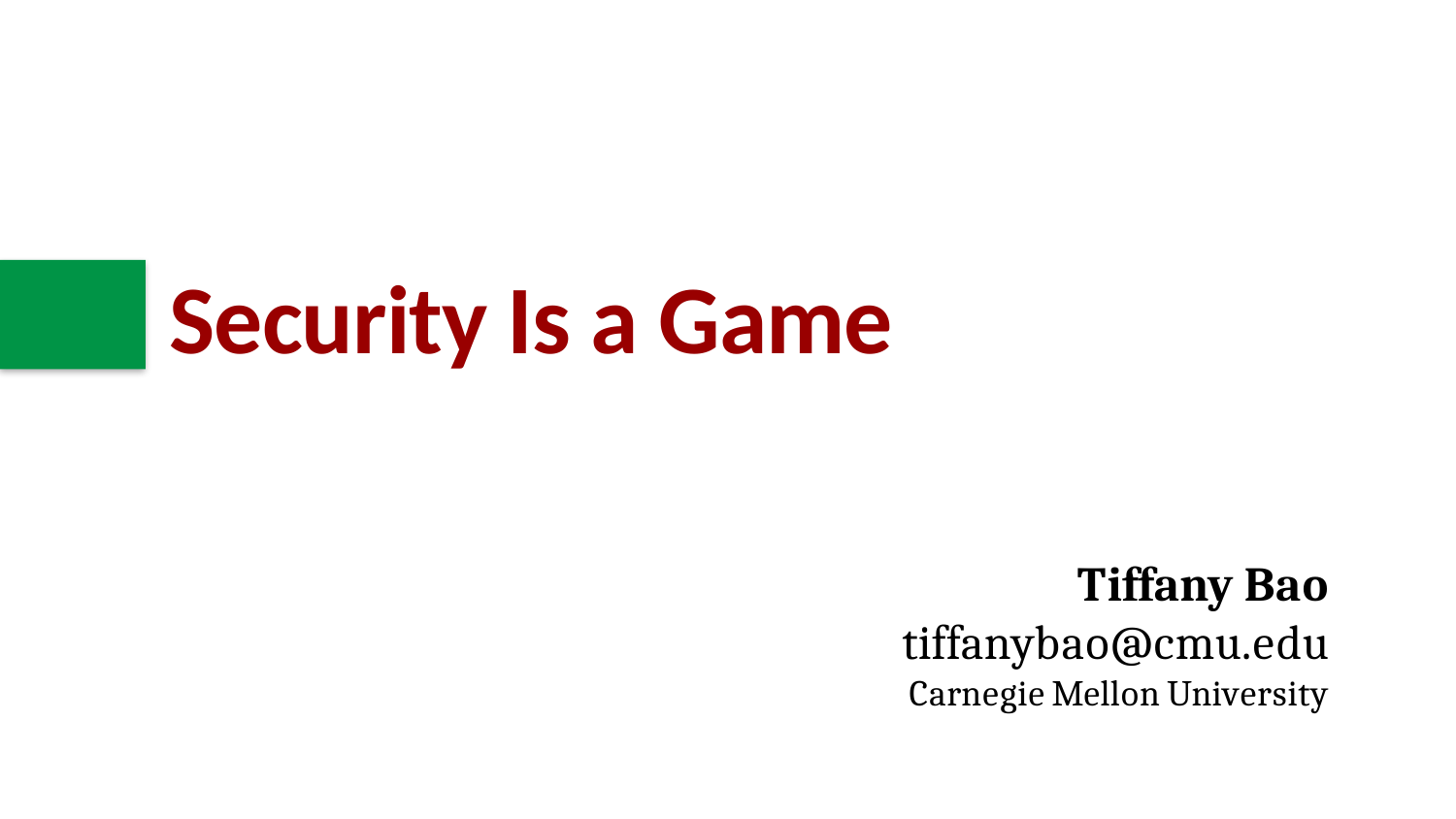

# Security Is a Game

Tiffany Bao
tiffanybao@cmu.edu
Carnegie Mellon University